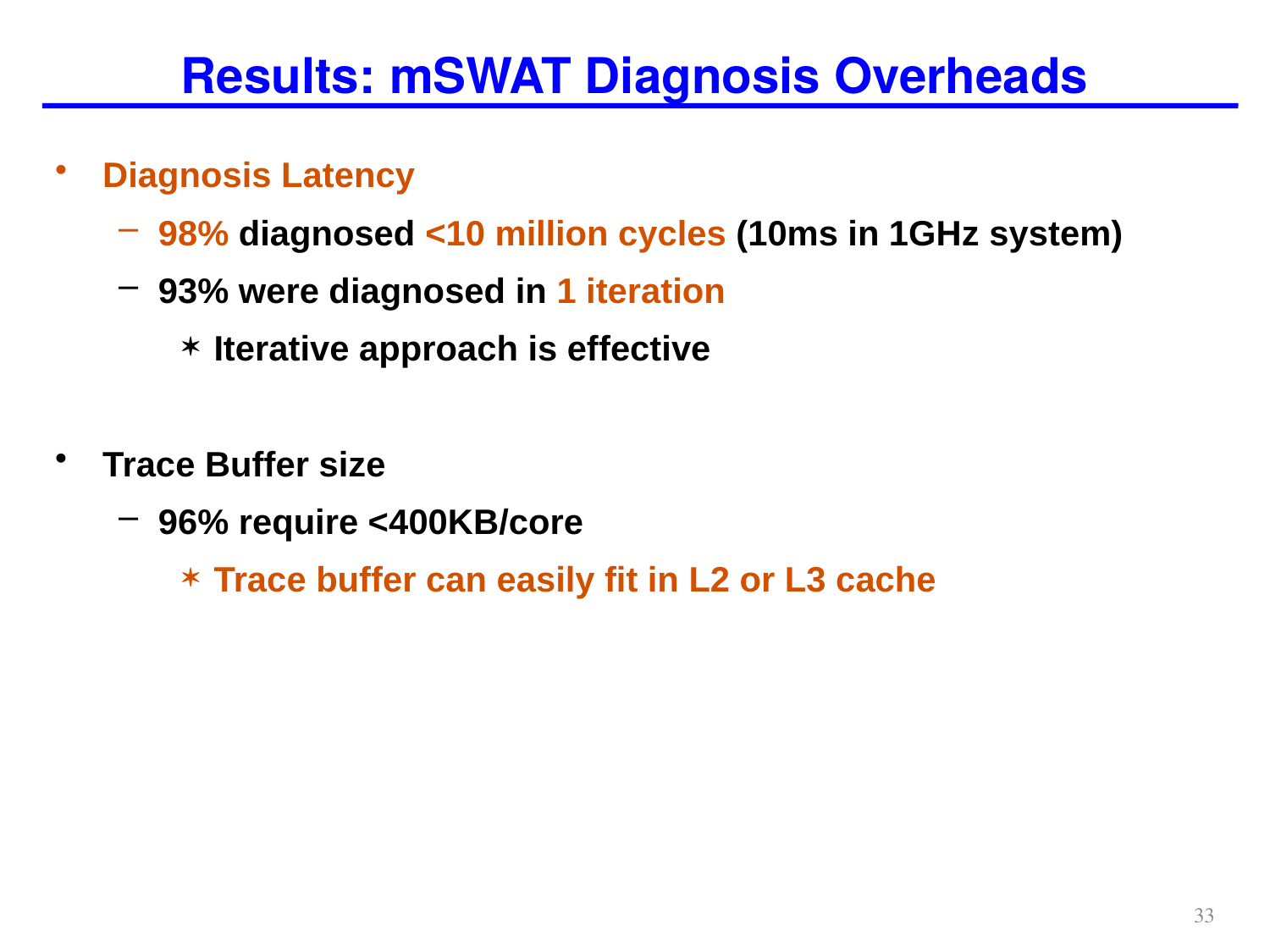

# Results: mSWAT Diagnosis Overheads
Diagnosis Latency
98% diagnosed <10 million cycles (10ms in 1GHz system)
93% were diagnosed in 1 iteration
Iterative approach is effective

Trace Buffer size
96% require <400KB/core
Trace buffer can easily fit in L2 or L3 cache
33